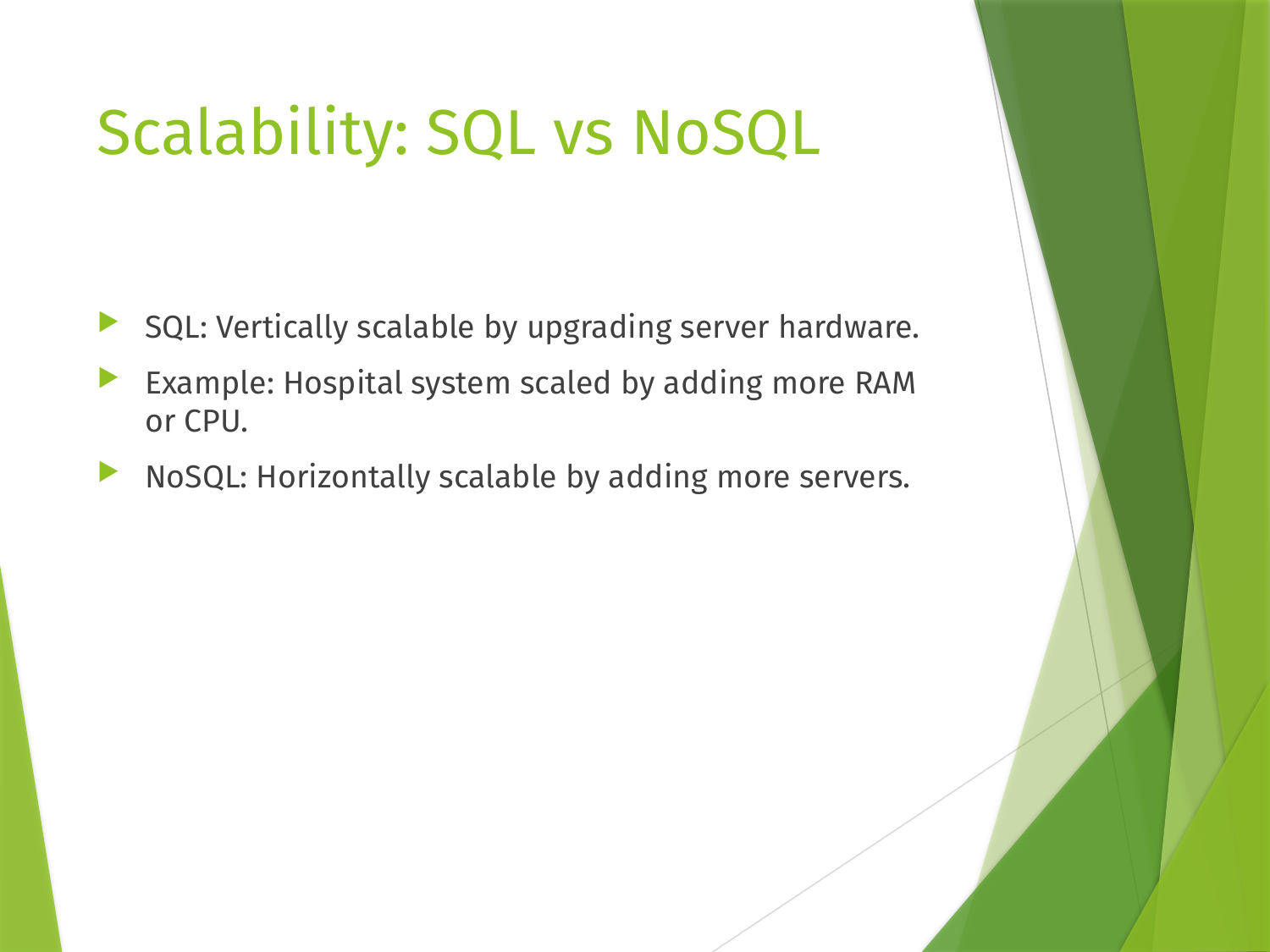

# Scalability: SQL vs NoSQL
SQL: Vertically scalable by upgrading server hardware.
Example: Hospital system scaled by adding more RAM or CPU.
NoSQL: Horizontally scalable by adding more servers.